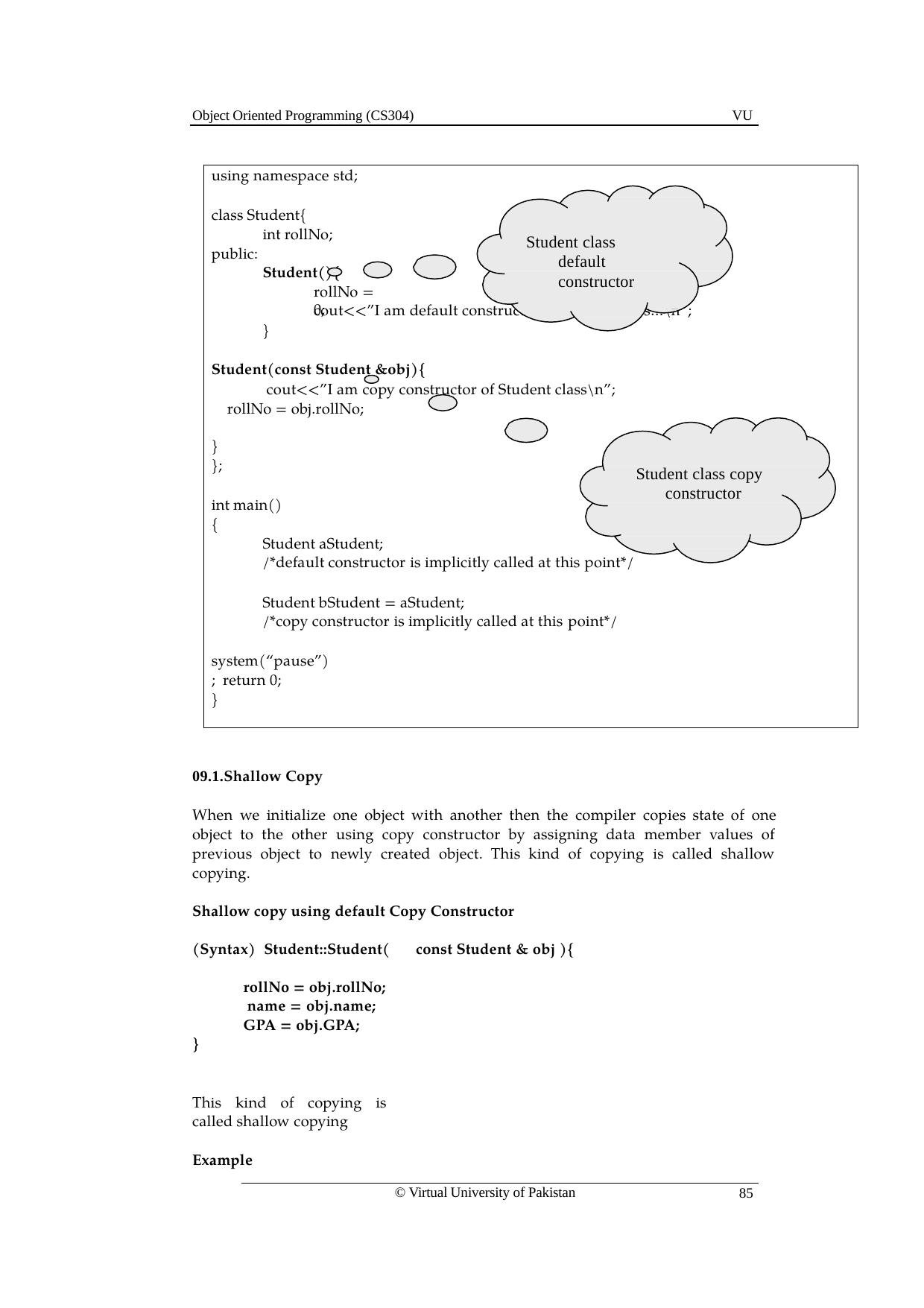

Object Oriented Programming (CS304)
VU

using namespace std;

class Student{
int rollNo;
public:
Student(){
rollNo = 0;

Student class default  constructor

cout<<”I am default constructor of Student class…\n”;
}

Student(const Student &obj){
cout<<”I am copy constructor of Student class\n”;  rollNo = obj.rollNo;

}
};

int main()
{
Student aStudent;
Student class copy  constructor

/*default constructor is implicitly called at this point*/

Student bStudent = aStudent;
/*copy constructor is implicitly called at this point*/

system(“pause”);  return 0;
}

09.1.Shallow Copy

When we initialize one object with another then the compiler copies state of one  object to the other using copy constructor by assigning data member values of  previous object to newly created object. This kind of copying is called shallow  copying.
Shallow copy using default Copy Constructor (Syntax)  Student::Student(	const Student & obj ){

rollNo = obj.rollNo;  name = obj.name;  GPA = obj.GPA;
}

This kind of copying is called shallow copying

Example
© Virtual University of Pakistan

85